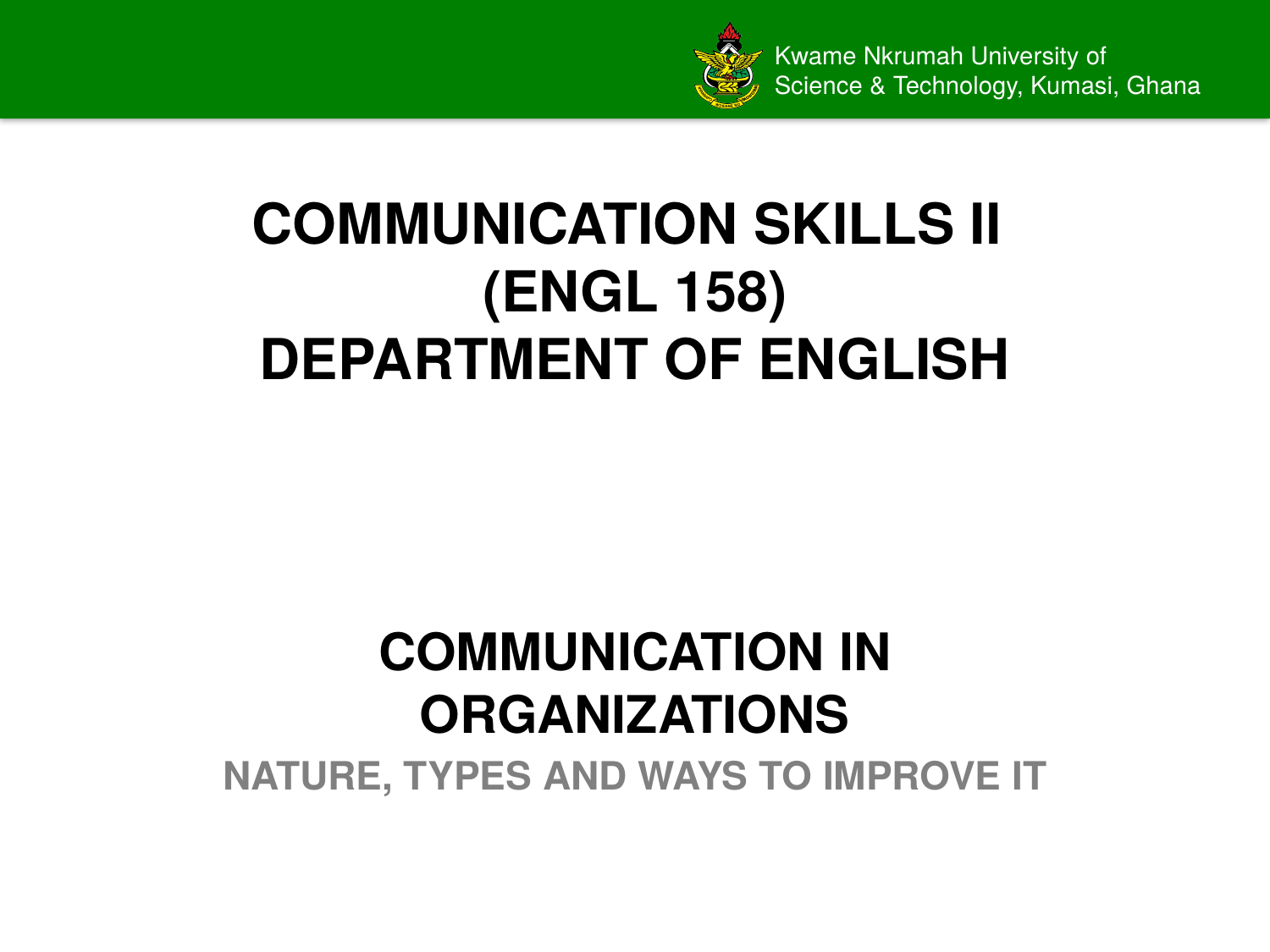

# COMMUNICATION SKILLS II (ENGL 158) DEPARTMENT OF ENGLISH
COMMUNICATION IN ORGANIZATIONS
NATURE, TYPES AND WAYS TO IMPROVE IT